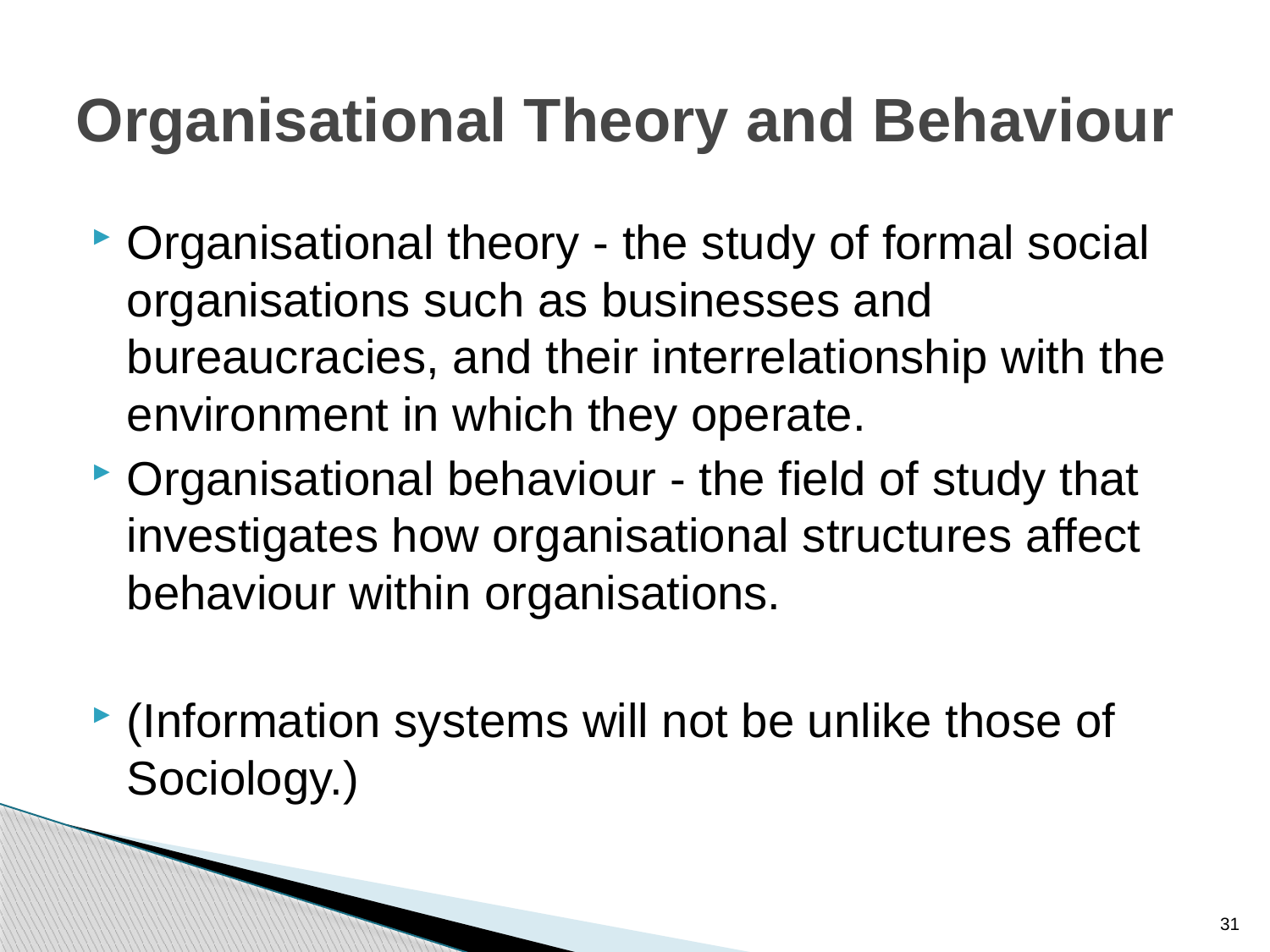

# Organisational Theory and Behaviour
Organisational theory - the study of formal social organisations such as businesses and bureaucracies, and their interrelationship with the environment in which they operate.
Organisational behaviour - the field of study that investigates how organisational structures affect behaviour within organisations.

(Information systems will not be unlike those of Sociology.)
31